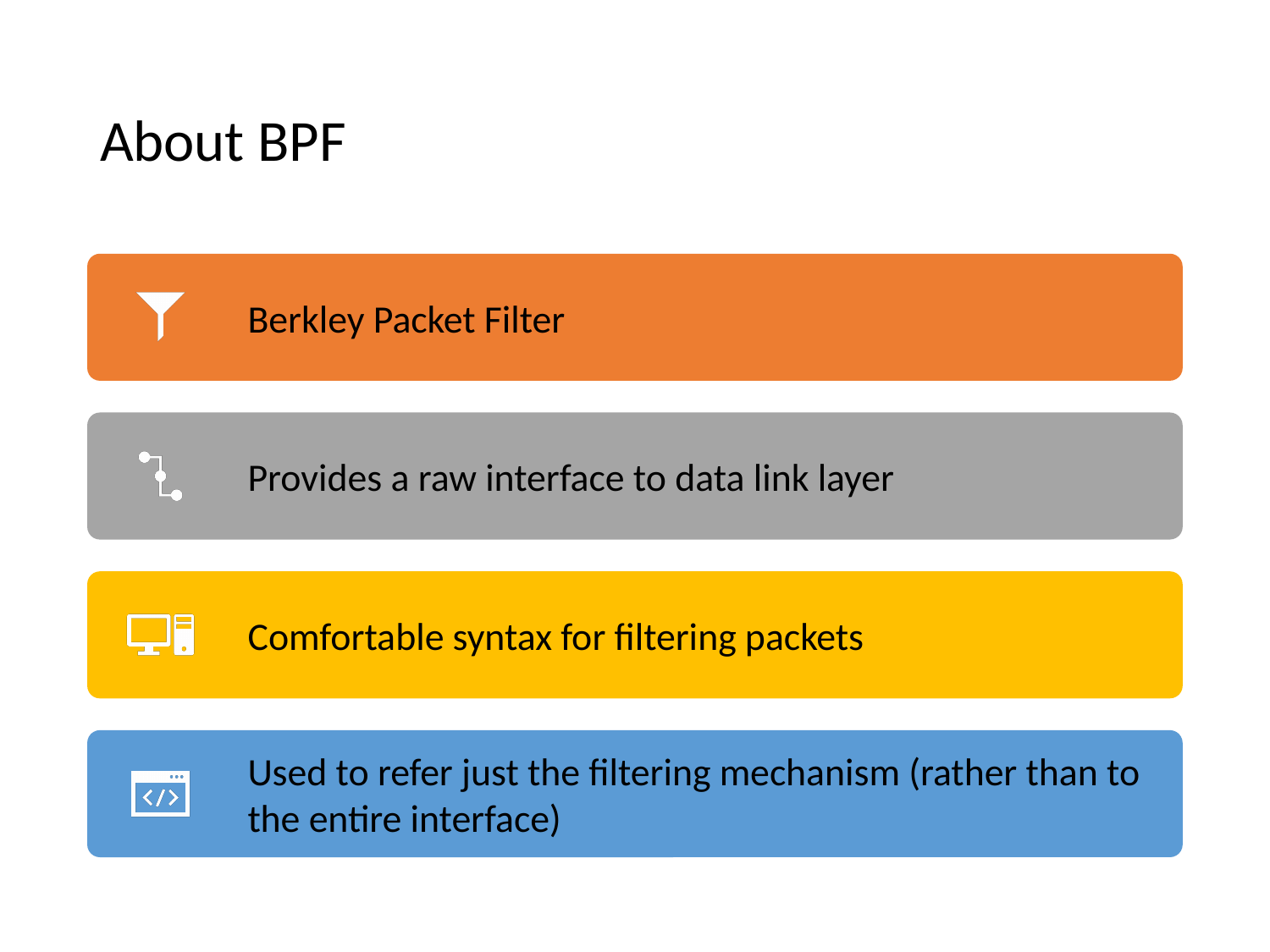

# About BPF
Berkley Packet Filter
Provides a raw interface to data link layer
Comfortable syntax for filtering packets
Used to refer just the filtering mechanism (rather than to the entire interface)